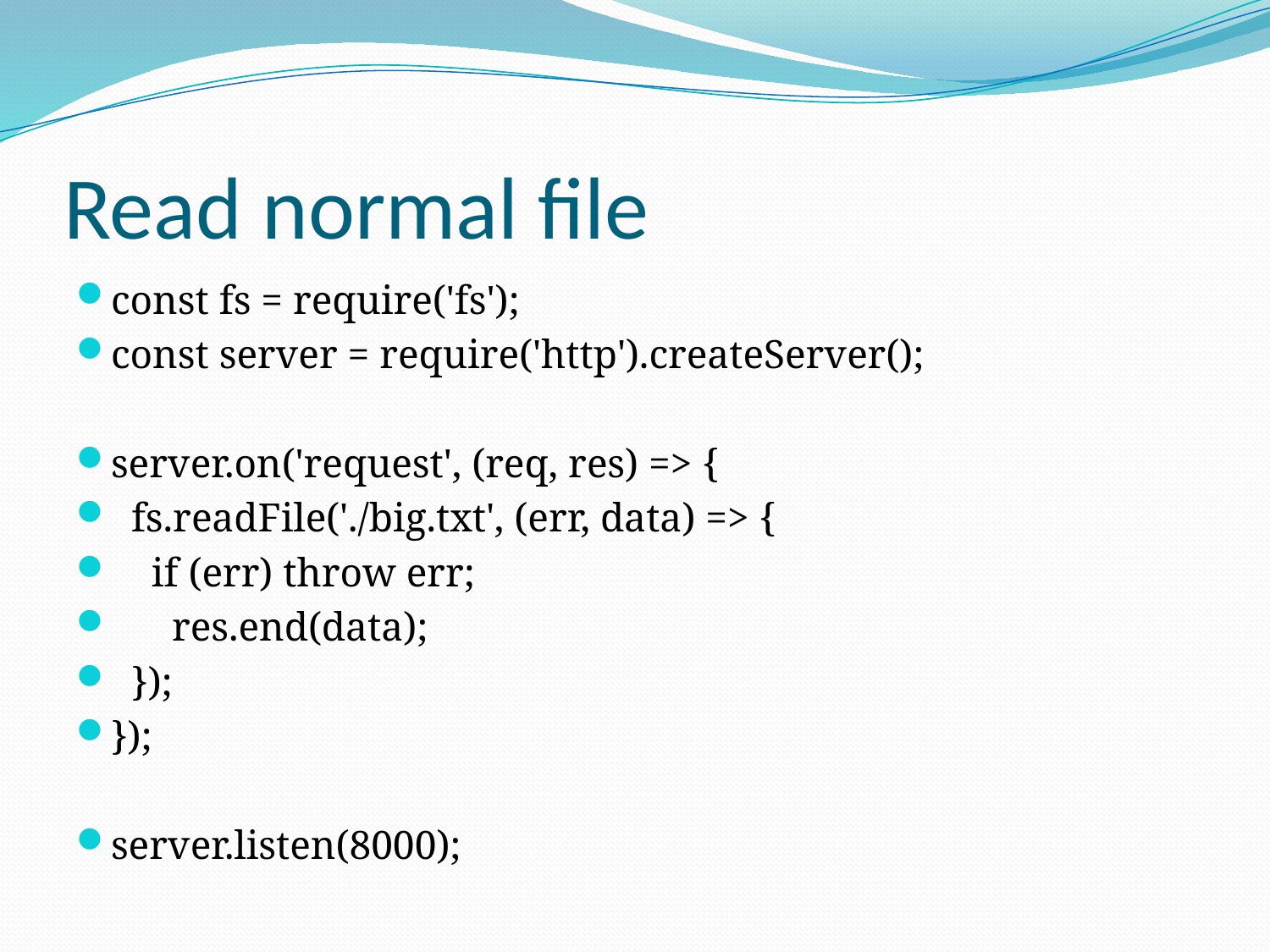

# Read normal file
const fs = require('fs');
const server = require('http').createServer();

server.on('request', (req, res) => {
  fs.readFile('./big.txt', (err, data) => {
    if (err) throw err;
      res.end(data);
  });
});

server.listen(8000);